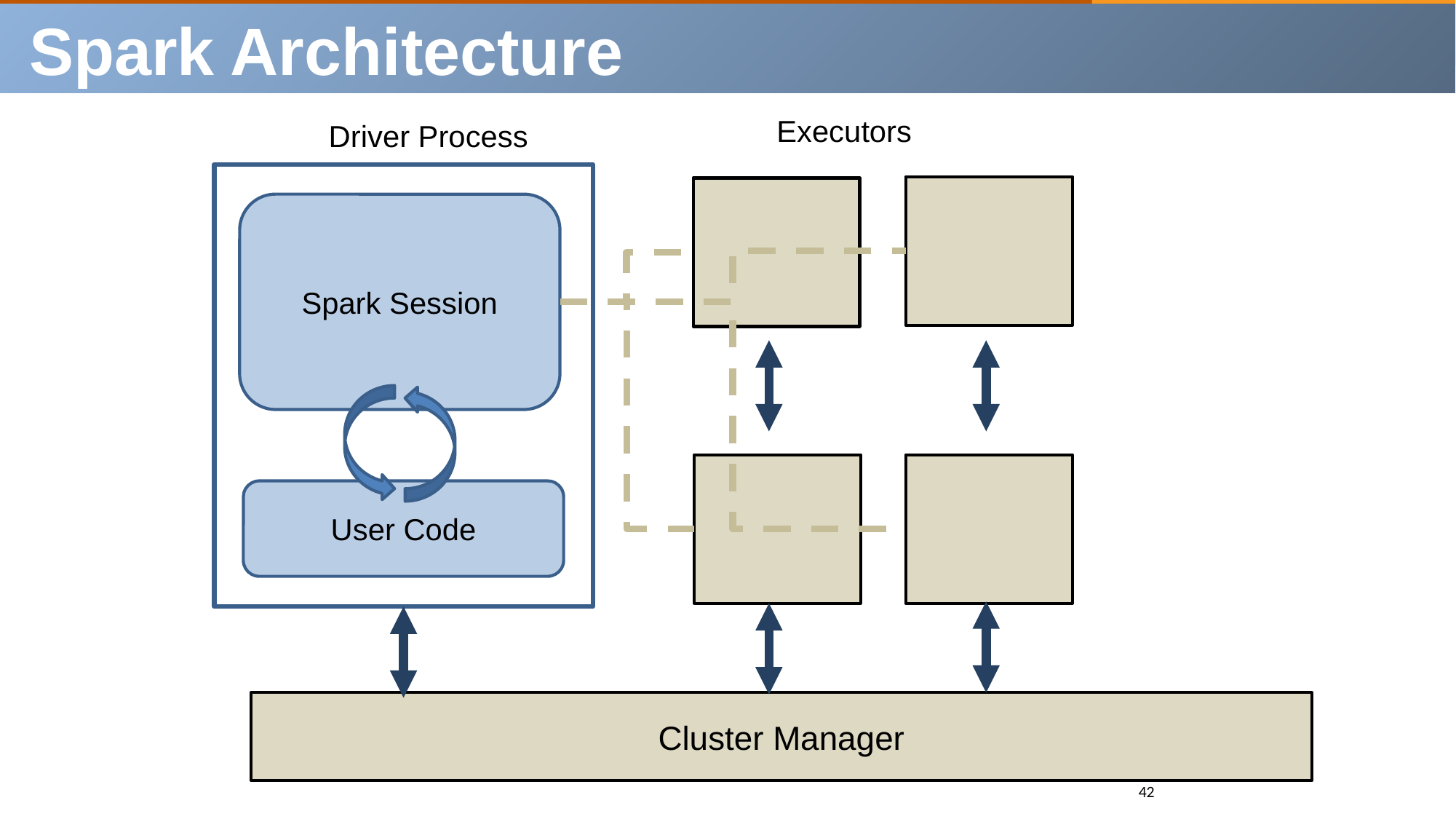

Spark Architecture
Executors
Driver Process

Spark Session

User Code
Cluster Manager
42